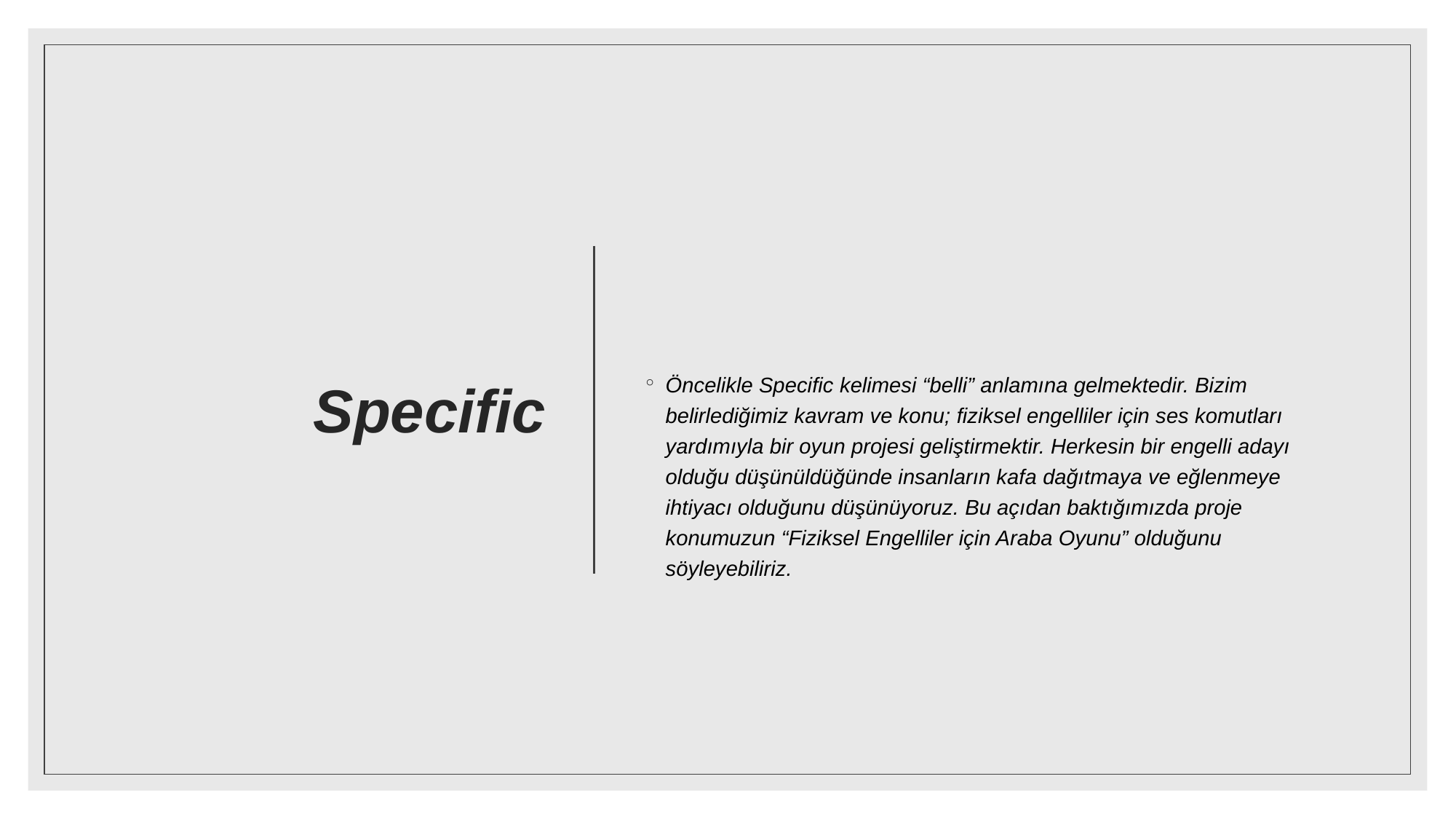

# Specific

Öncelikle Specific kelimesi “belli” anlamına gelmektedir. Bizim belirlediğimiz kavram ve konu; fiziksel engelliler için ses komutları yardımıyla bir oyun projesi geliştirmektir. Herkesin bir engelli adayı olduğu düşünüldüğünde insanların kafa dağıtmaya ve eğlenmeye ihtiyacı olduğunu düşünüyoruz. Bu açıdan baktığımızda proje konumuzun “Fiziksel Engelliler için Araba Oyunu” olduğunu söyleyebiliriz.